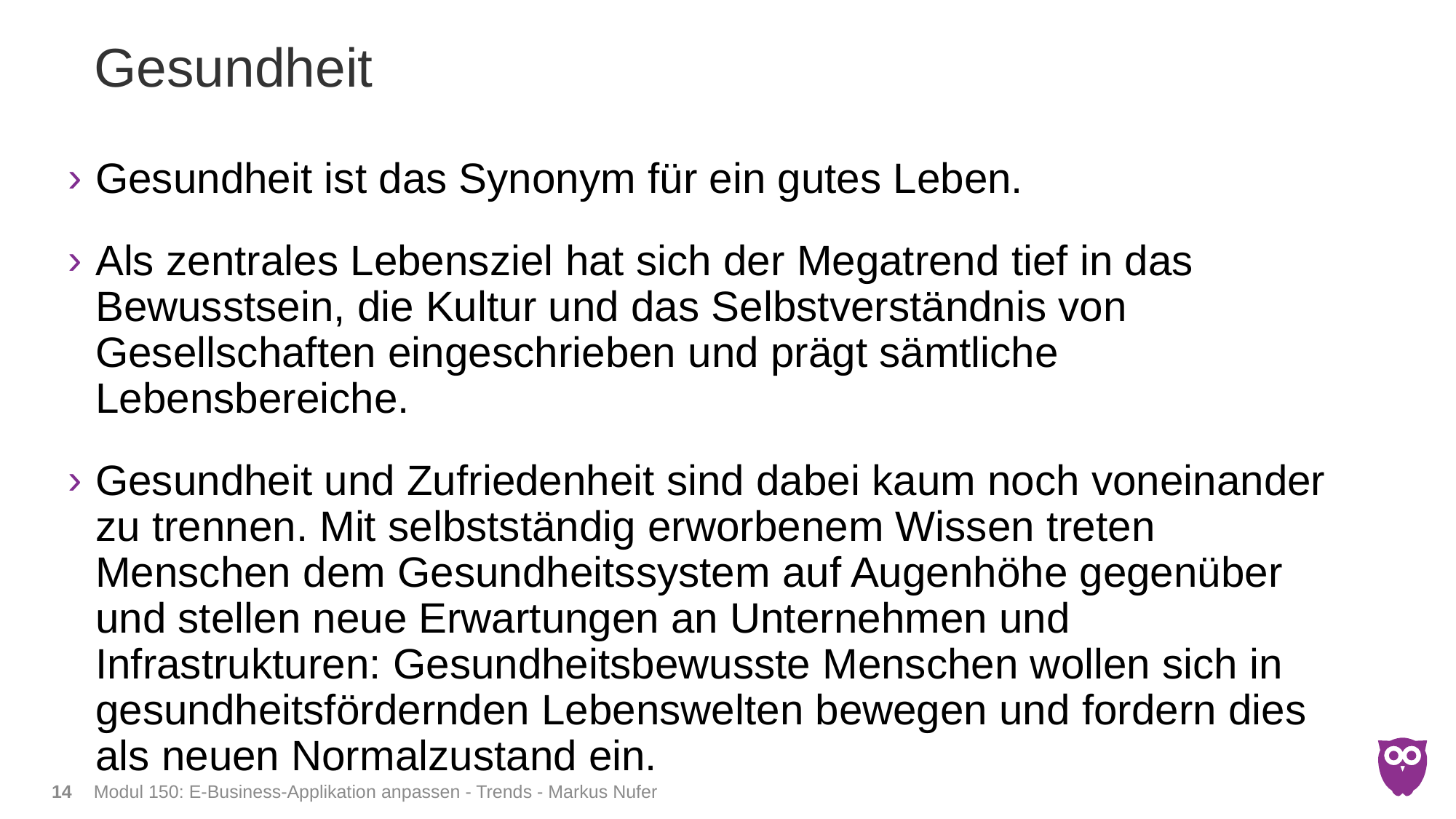

# Gesundheit
Gesundheit ist das Synonym für ein gutes Leben.
Als zentrales Lebensziel hat sich der Megatrend tief in das Bewusstsein, die Kultur und das Selbstverständnis von Gesellschaften eingeschrieben und prägt sämtliche Lebensbereiche.
Gesundheit und Zufriedenheit sind dabei kaum noch voneinander zu trennen. Mit selbstständig erworbenem Wissen treten Menschen dem Gesundheitssystem auf Augenhöhe gegenüber und stellen neue Erwartungen an Unternehmen und Infrastrukturen: Gesundheitsbewusste Menschen wollen sich in gesundheitsfördernden Lebenswelten bewegen und fordern dies als neuen Normalzustand ein.

14
Modul 150: E-Business-Applikation anpassen - Trends - Markus Nufer